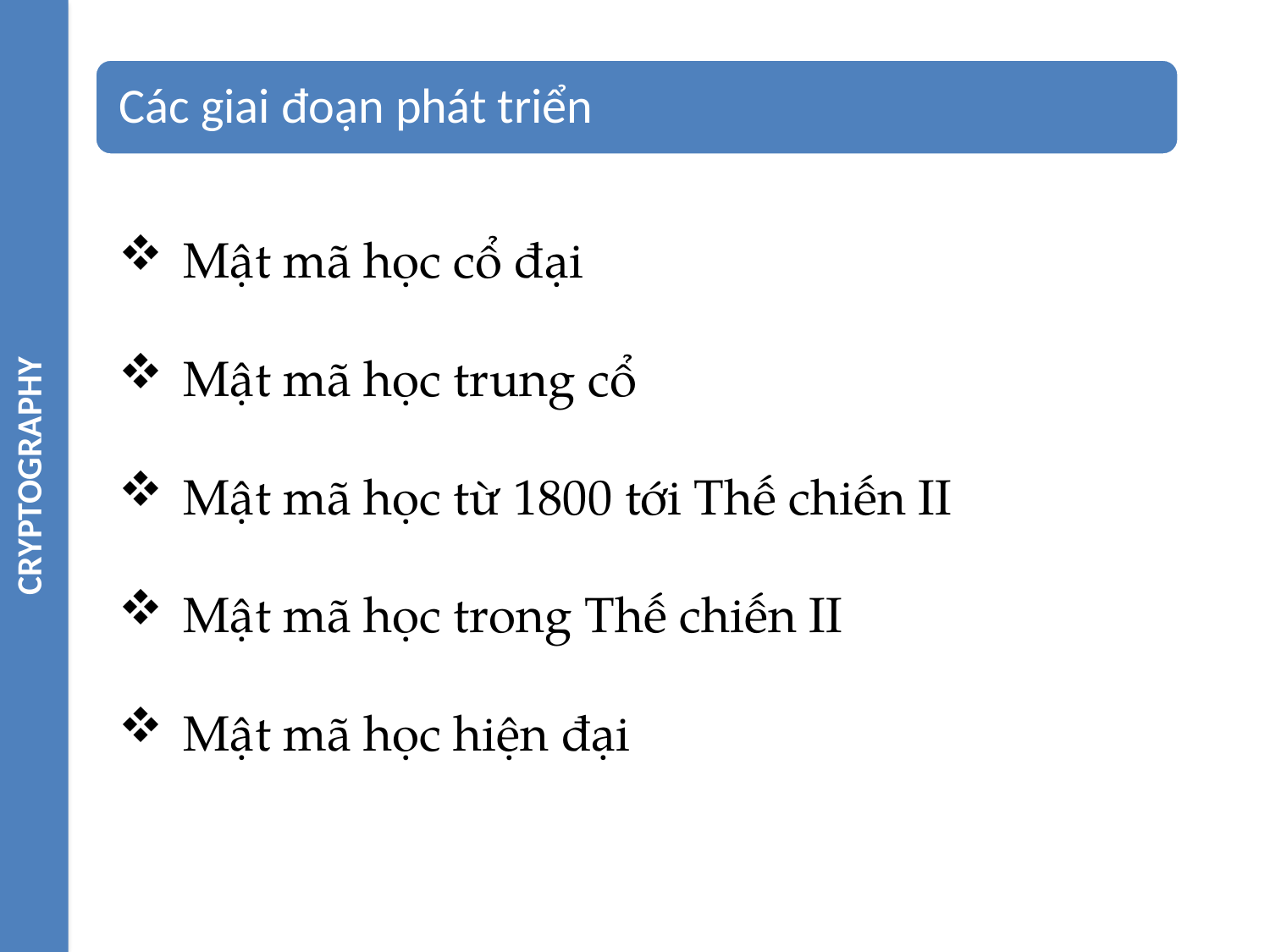

CRYPTOGRAPHY
Các giai đoạn phát triển
Mật mã học cổ đại
Mật mã học trung cổ
Mật mã học từ 1800 tới Thế chiến II
Mật mã học trong Thế chiến II
Mật mã học hiện đại